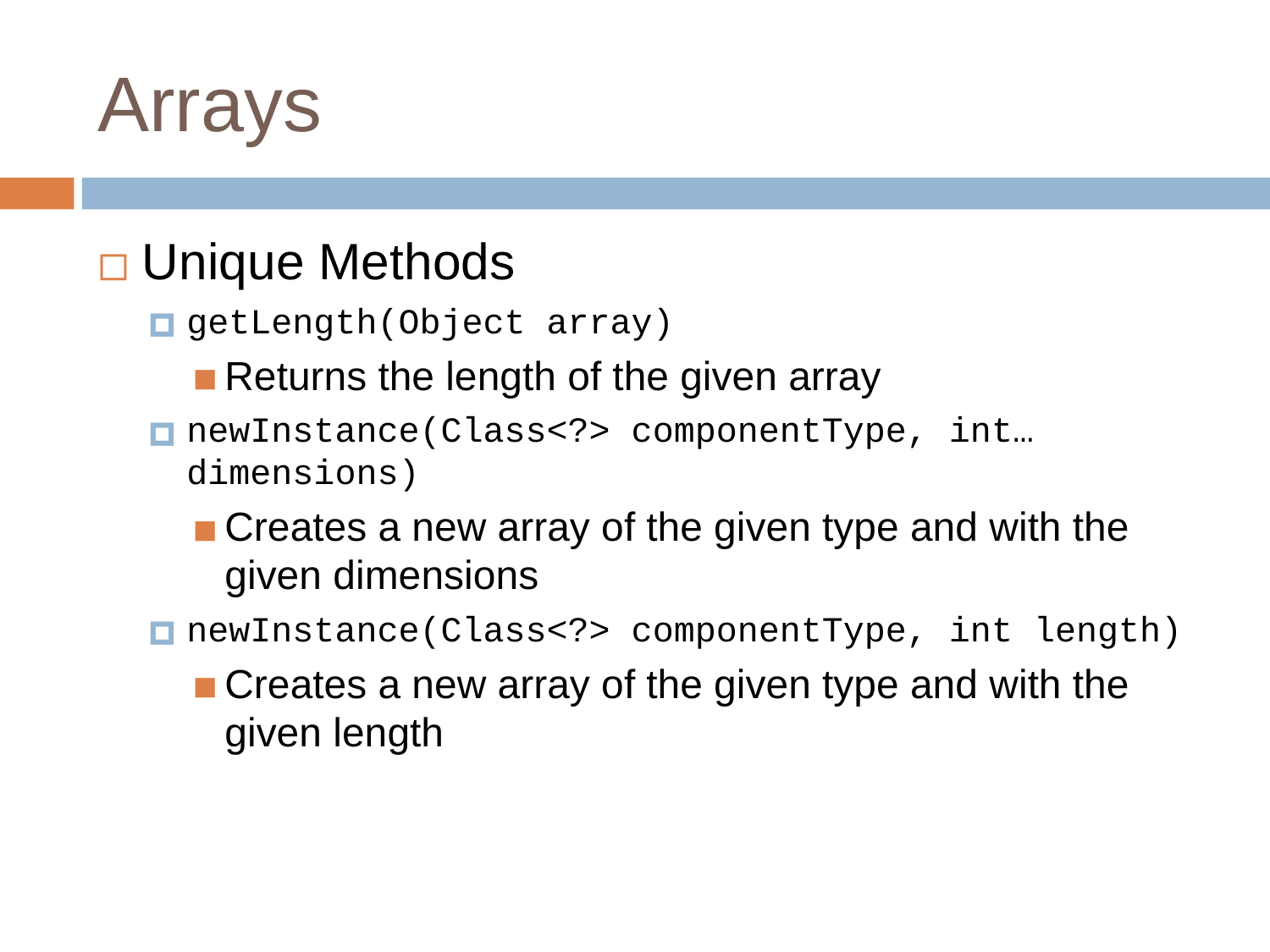

# Arrays
Unique Methods
getLength(Object array)
Returns the length of the given array
newInstance(Class<?> componentType, int… dimensions)
Creates a new array of the given type and with the given dimensions
newInstance(Class<?> componentType, int length)
Creates a new array of the given type and with the given length